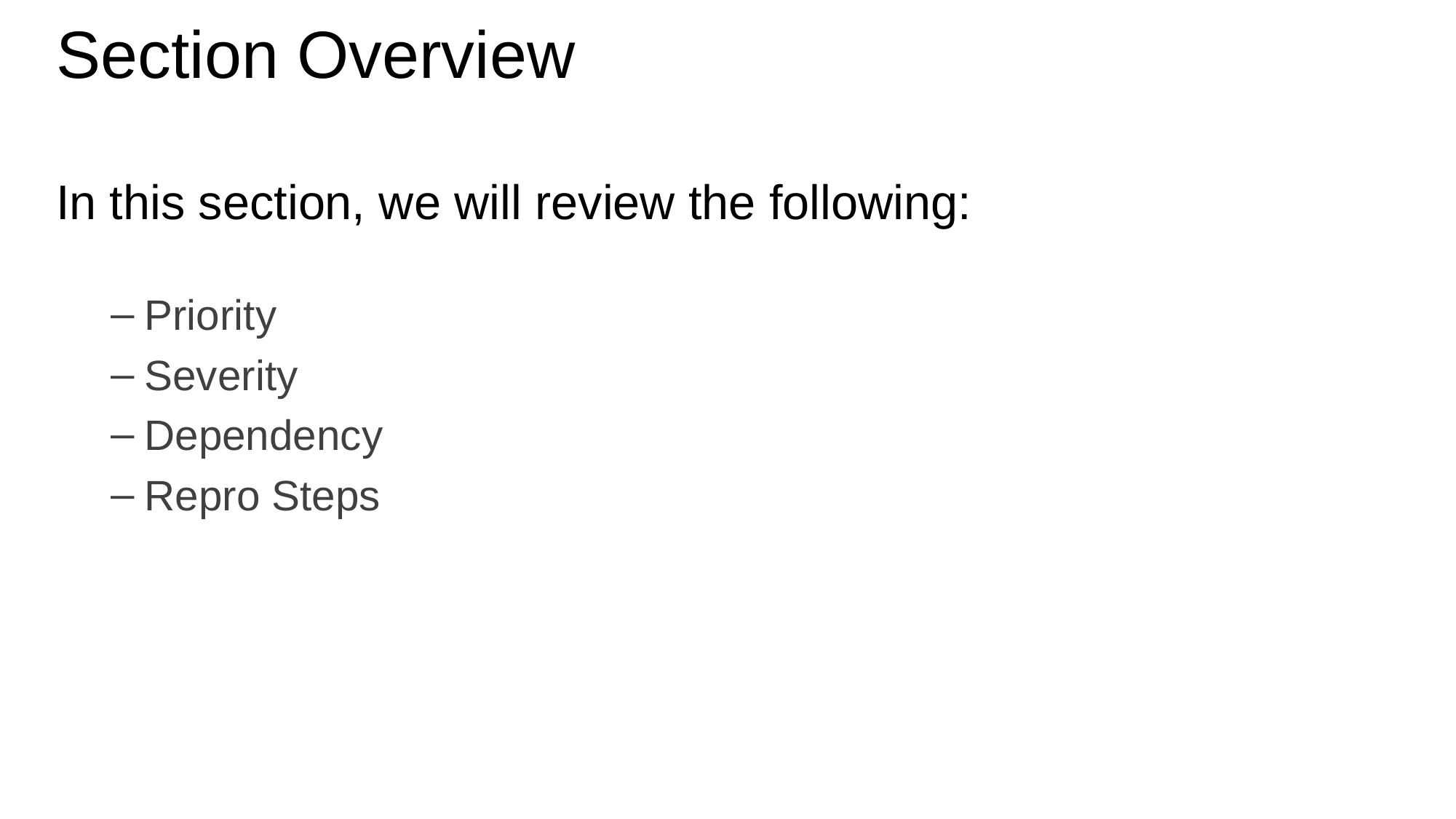

# Section Overview
In this section, we will review the following:

Priority
Severity
Dependency
Repro Steps